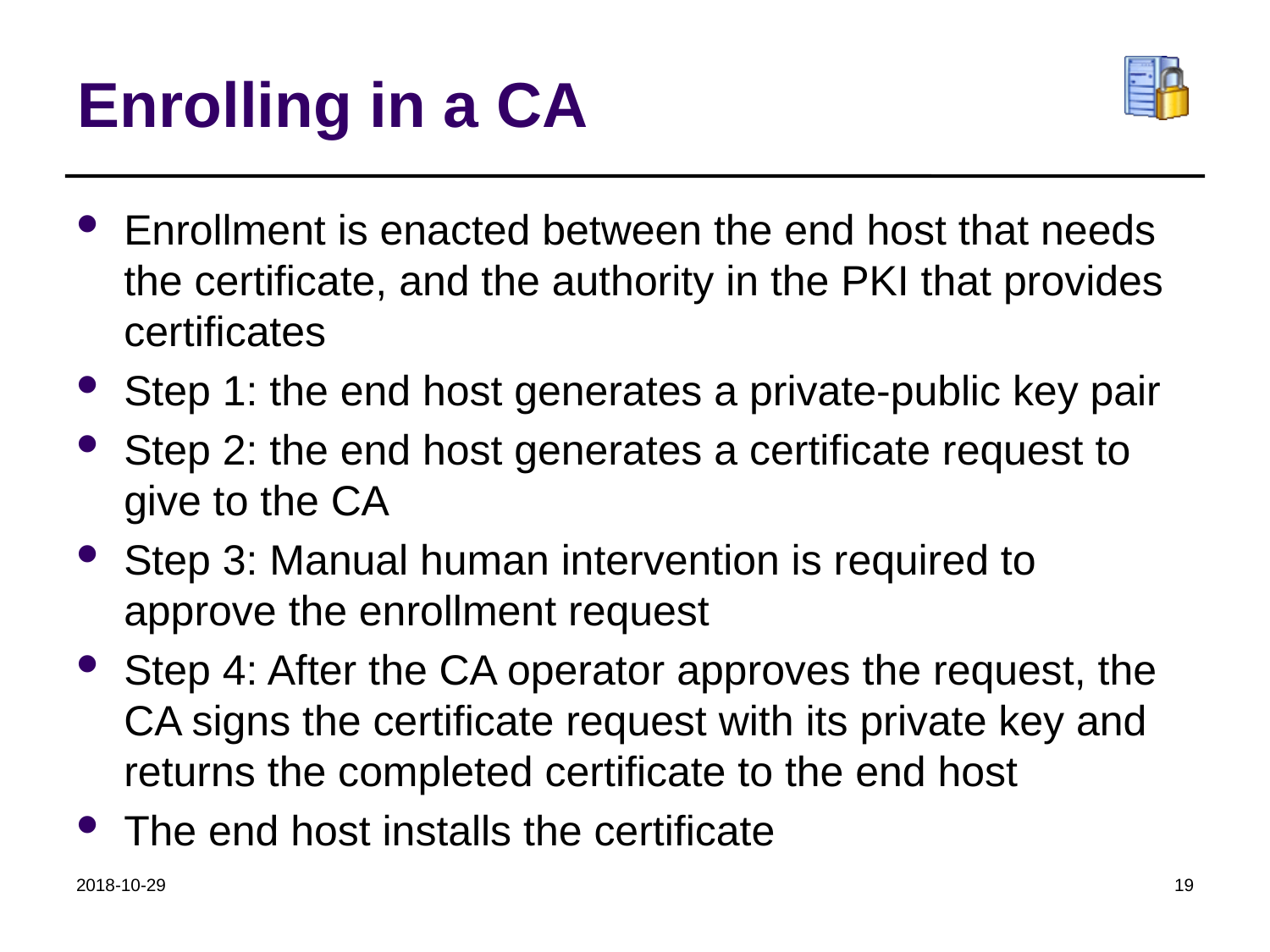

# Enrolling in a CA
Enrollment is enacted between the end host that needs the certificate, and the authority in the PKI that provides certificates
Step 1: the end host generates a private-public key pair
Step 2: the end host generates a certificate request to give to the CA
Step 3: Manual human intervention is required to approve the enrollment request
Step 4: After the CA operator approves the request, the CA signs the certificate request with its private key and returns the completed certificate to the end host
The end host installs the certificate
2018-10-29
19